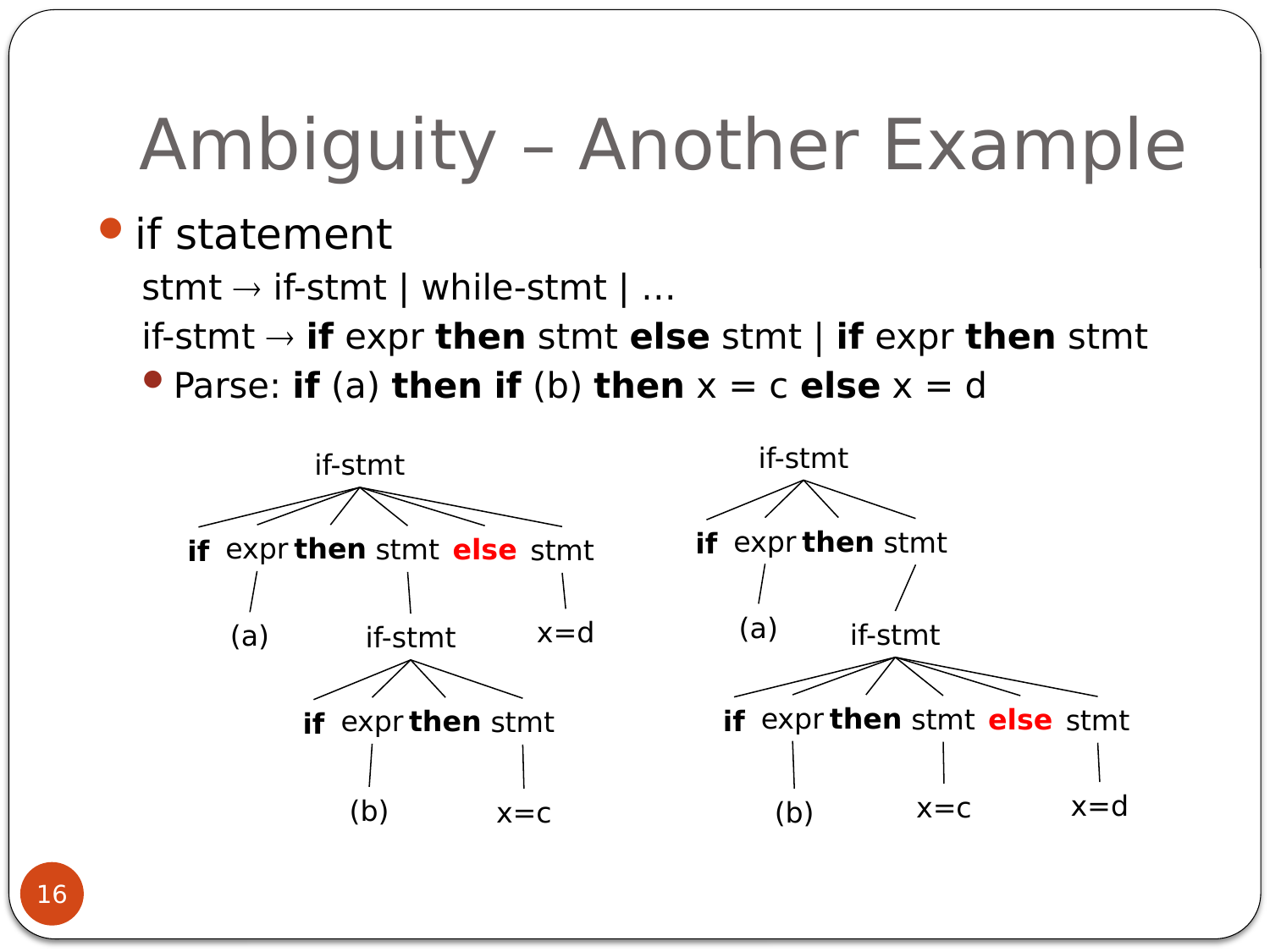

# Ambiguity – Another Example
if statement
stmt → if-stmt | while-stmt | …
if-stmt → if expr then stmt else stmt | if expr then stmt
Parse: if (a) then if (b) then x = c else x = d

if-stmt
if-stmt
expr
then
stmt
if
expr
then
stmt
else
stmt
if
(a)
x=d
if-stmt
(a)
if-stmt
expr
then
stmt
else
stmt
if
expr
then
stmt
if
x=d
x=c
(b)
x=c
(b)
16